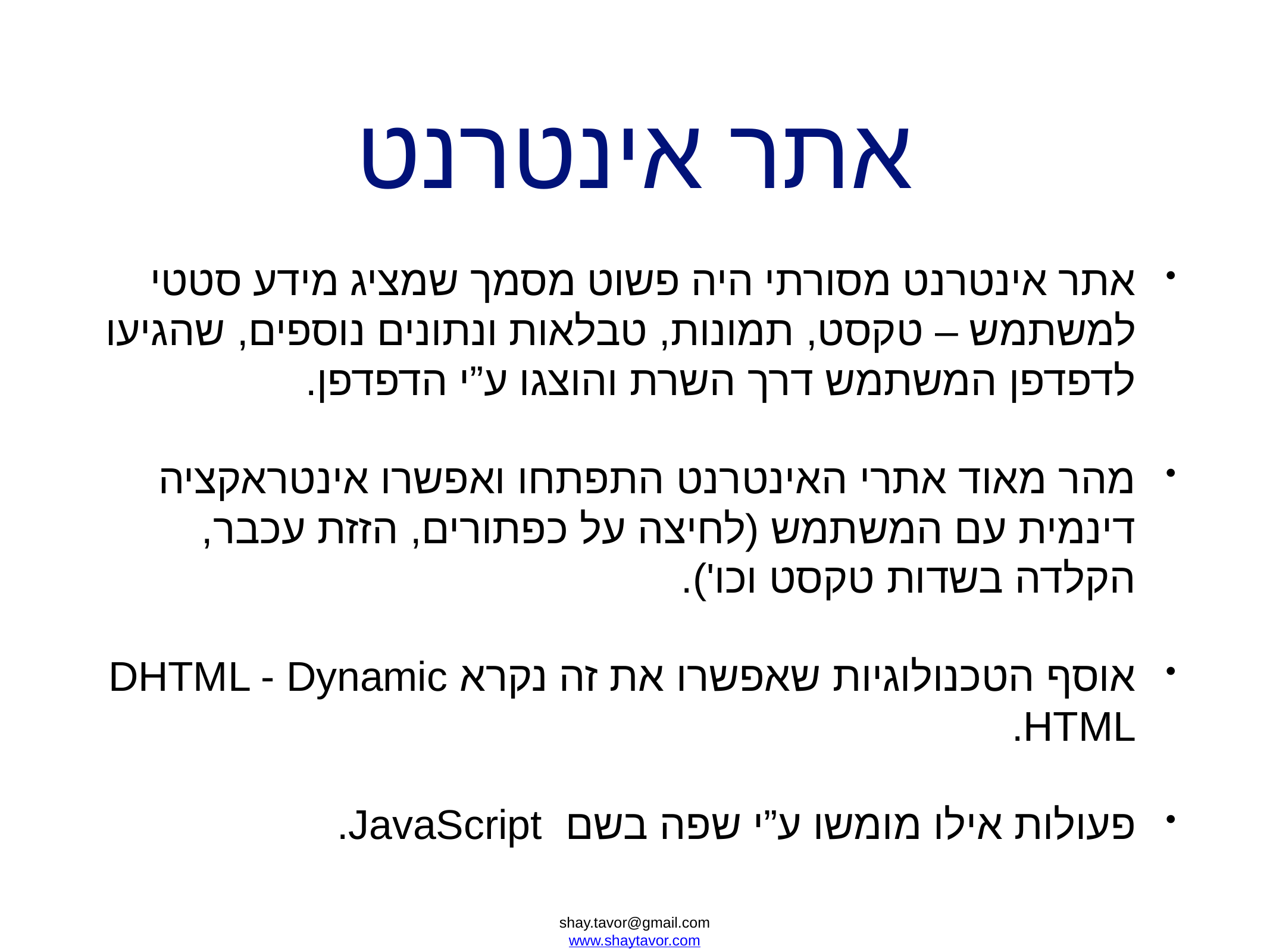

# אתר אינטרנט
אתר אינטרנט מסורתי היה פשוט מסמך שמציג מידע סטטי למשתמש – טקסט, תמונות, טבלאות ונתונים נוספים, שהגיעו לדפדפן המשתמש דרך השרת והוצגו ע”י הדפדפן.
מהר מאוד אתרי האינטרנט התפתחו ואפשרו אינטראקציה דינמית עם המשתמש (לחיצה על כפתורים, הזזת עכבר, הקלדה בשדות טקסט וכו').
אוסף הטכנולוגיות שאפשרו את זה נקרא DHTML - Dynamic HTML.
פעולות אילו מומשו ע”י שפה בשם  JavaScript.